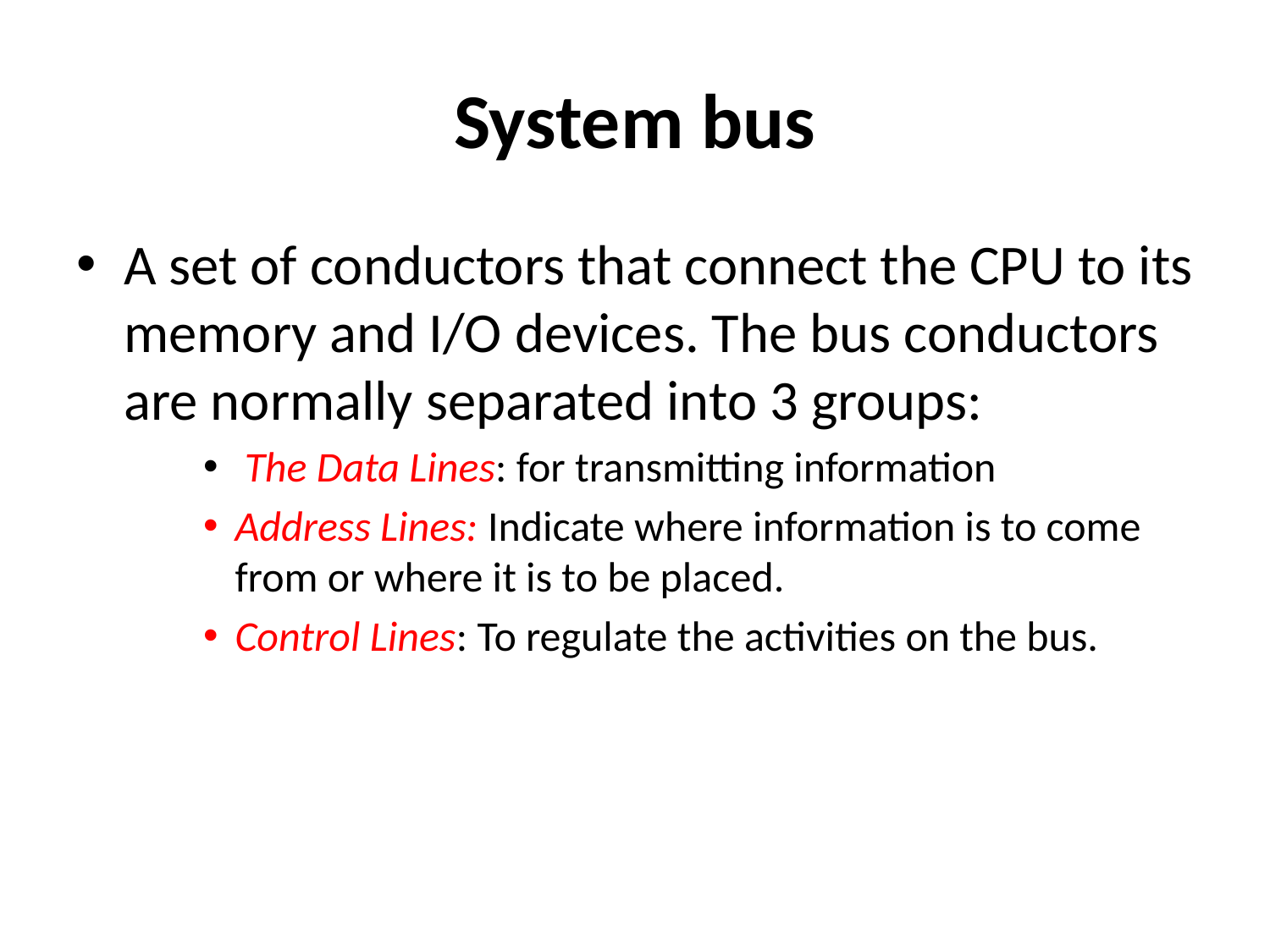

# System bus
A set of conductors that connect the CPU to its memory and I/O devices. The bus conductors are normally separated into 3 groups:
 The Data Lines: for transmitting information
Address Lines: Indicate where information is to come from or where it is to be placed.
Control Lines: To regulate the activities on the bus.